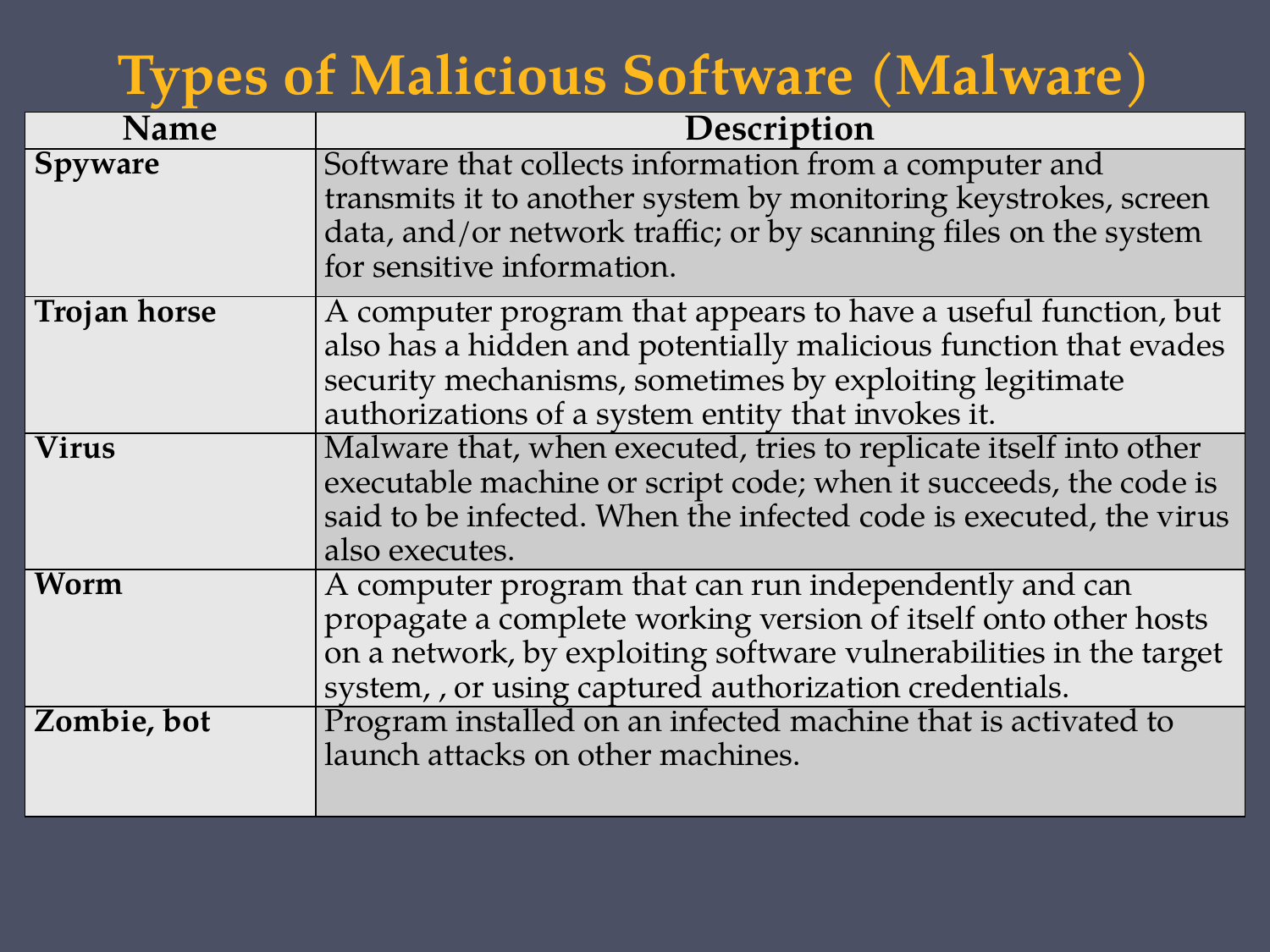

# Types of Malicious Software (Malware)
| Name | Description |
| --- | --- |
| Spyware | Software that collects information from a computer and transmits it to another system by monitoring keystrokes, screen data, and/or network traffic; or by scanning files on the system for sensitive information. |
| Trojan horse | A computer program that appears to have a useful function, but also has a hidden and potentially malicious function that evades security mechanisms, sometimes by exploiting legitimate authorizations of a system entity that invokes it. |
| Virus | Malware that, when executed, tries to replicate itself into other executable machine or script code; when it succeeds, the code is said to be infected. When the infected code is executed, the virus also executes. |
| Worm | A computer program that can run independently and can propagate a complete working version of itself onto other hosts on a network, by exploiting software vulnerabilities in the target system, , or using captured authorization credentials. |
| Zombie, bot | Program installed on an infected machine that is activated to launch attacks on other machines. |